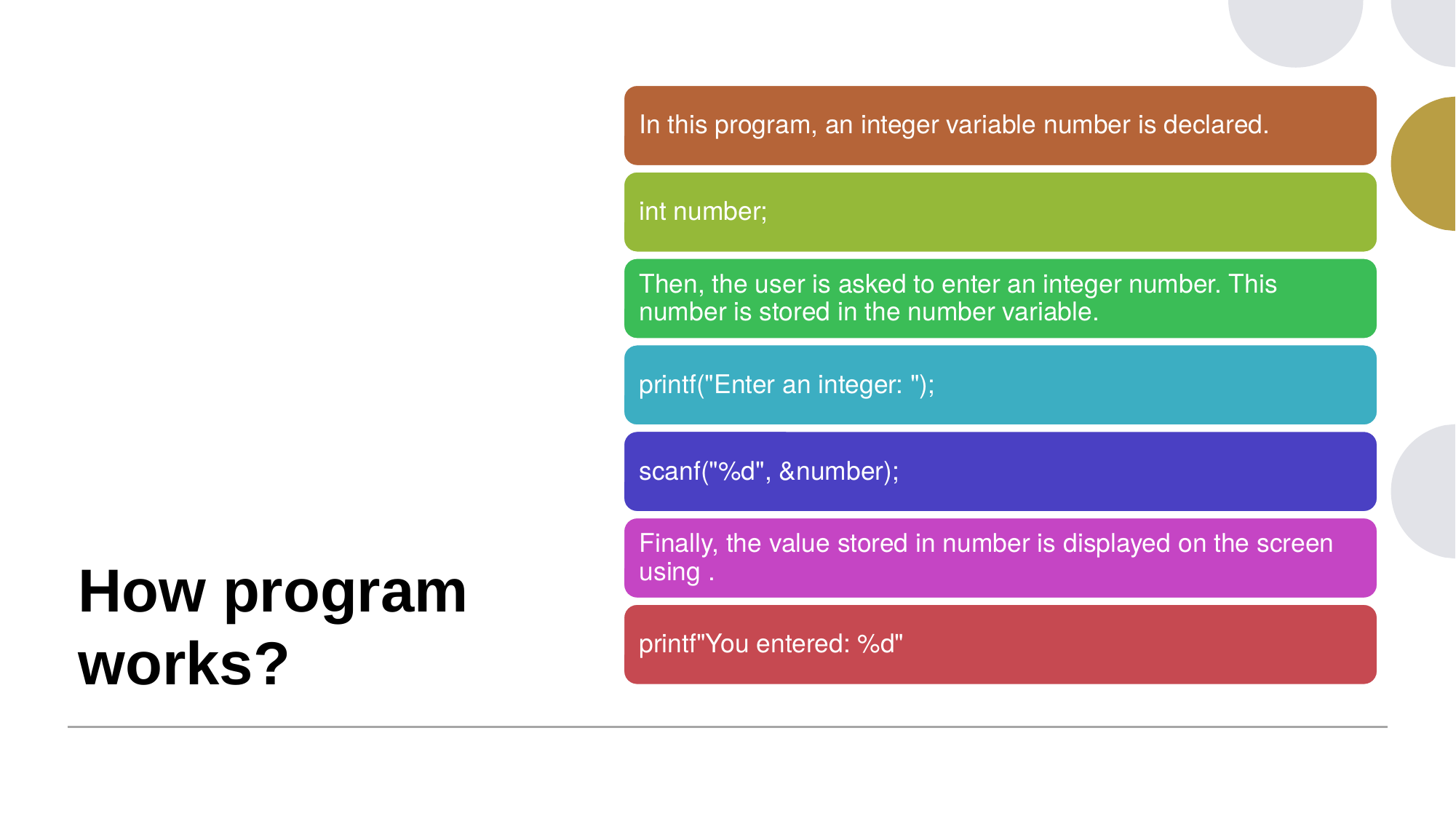

In this program, an integer variable number is declared.
int number;
Then, the user is asked to enter an integer number. This number is stored in the number variable.
printf("Enter an integer: ");
scanf("%d", &number);
Finally, the value stored in number is displayed on the screen using .
printf"You entered: %d"
# How program works?